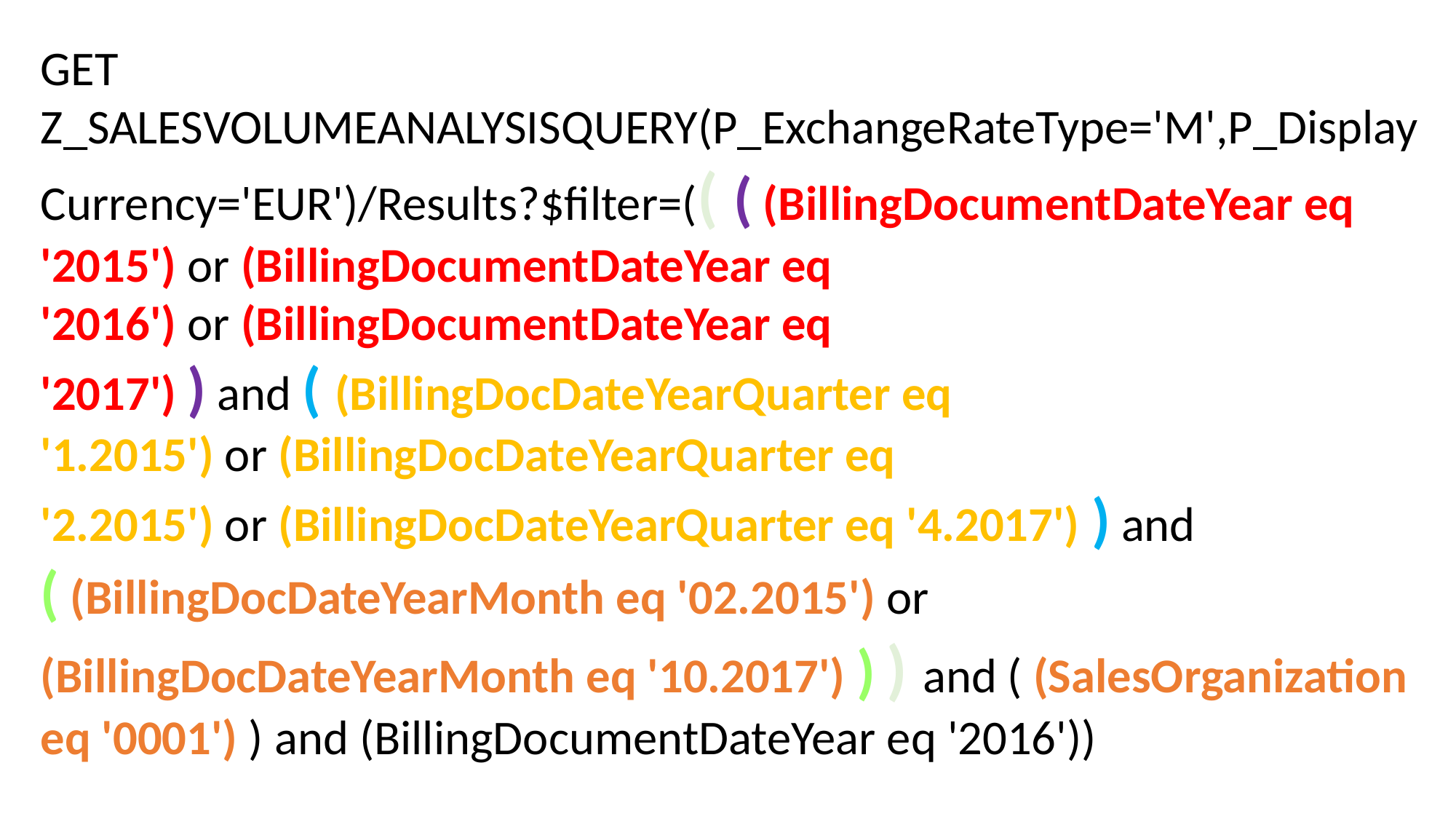

GET Z_SALESVOLUMEANALYSISQUERY(P_ExchangeRateType='M',P_DisplayCurrency='EUR')/Results?$filter=(( ( (BillingDocumentDateYear eq '2015') or (BillingDocumentDateYear eq '2016') or (BillingDocumentDateYear eq '2017') ) and ( (BillingDocDateYearQuarter eq '1.2015') or (BillingDocDateYearQuarter eq '2.2015') or (BillingDocDateYearQuarter eq '4.2017') ) and ( (BillingDocDateYearMonth eq '02.2015') or (BillingDocDateYearMonth eq '10.2017') ) ) and ( (SalesOrganization eq '0001') ) and (BillingDocumentDateYear eq '2016'))